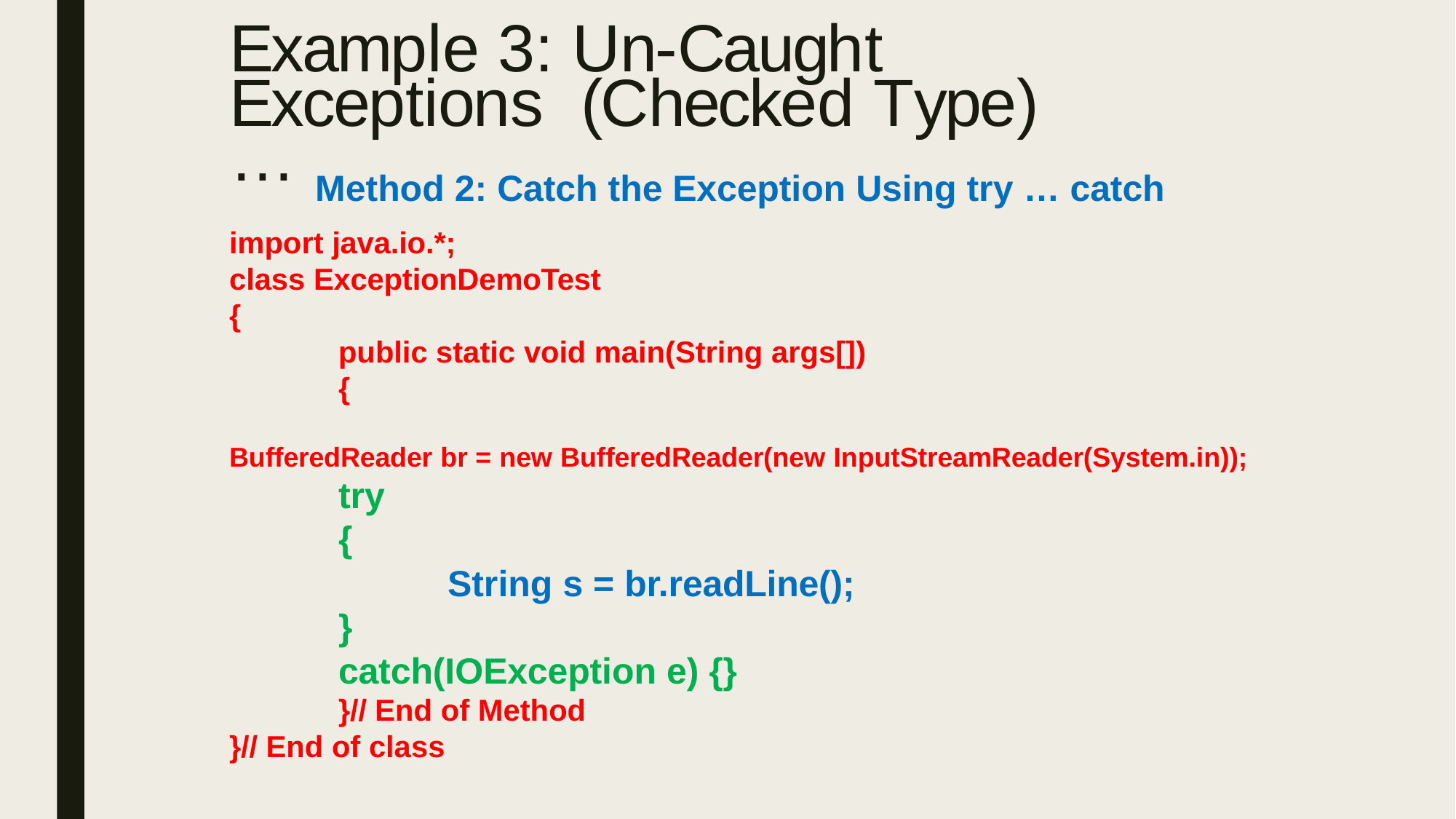

# Example 3: Un-Caught Exceptions  (Checked Type) …
Method 2: Catch the Exception Using try … catch
import java.io.*;
class ExceptionDemoTest
{
public static void main(String args[])
{

BufferedReader br = new BufferedReader(new InputStreamReader(System.in));
try
{
String s = br.readLine();
}
catch(IOException e) {}
}// End of Method
}// End of class